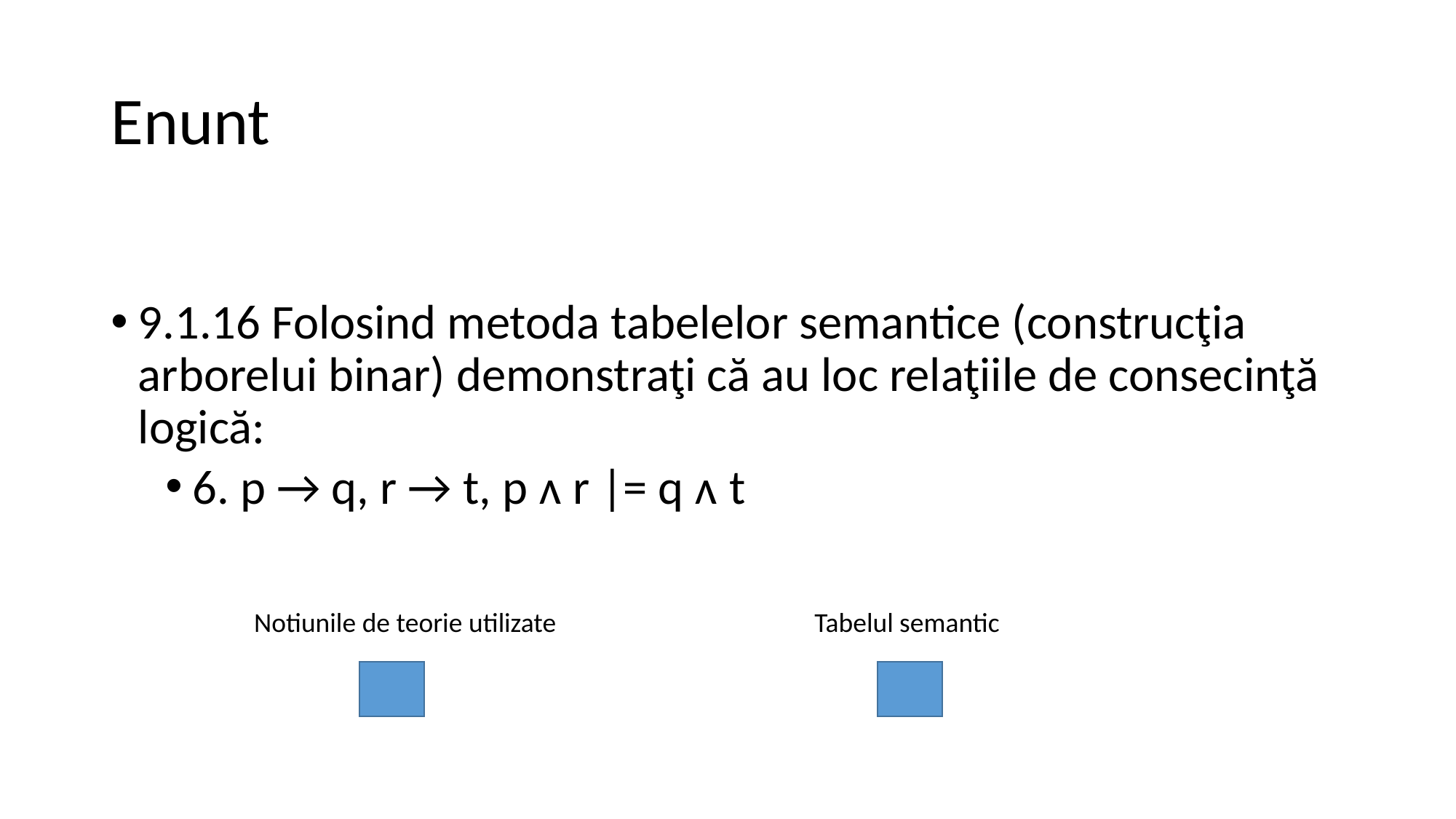

# Enunt

9.1.16 Folosind metoda tabelelor semantice (construcţia arborelui binar) demonstraţi că au loc relaţiile de consecinţă logică:
6. p → q, r → t, p ᴧ r |= q ᴧ t
Notiunile de teorie utilizate
Tabelul semantic